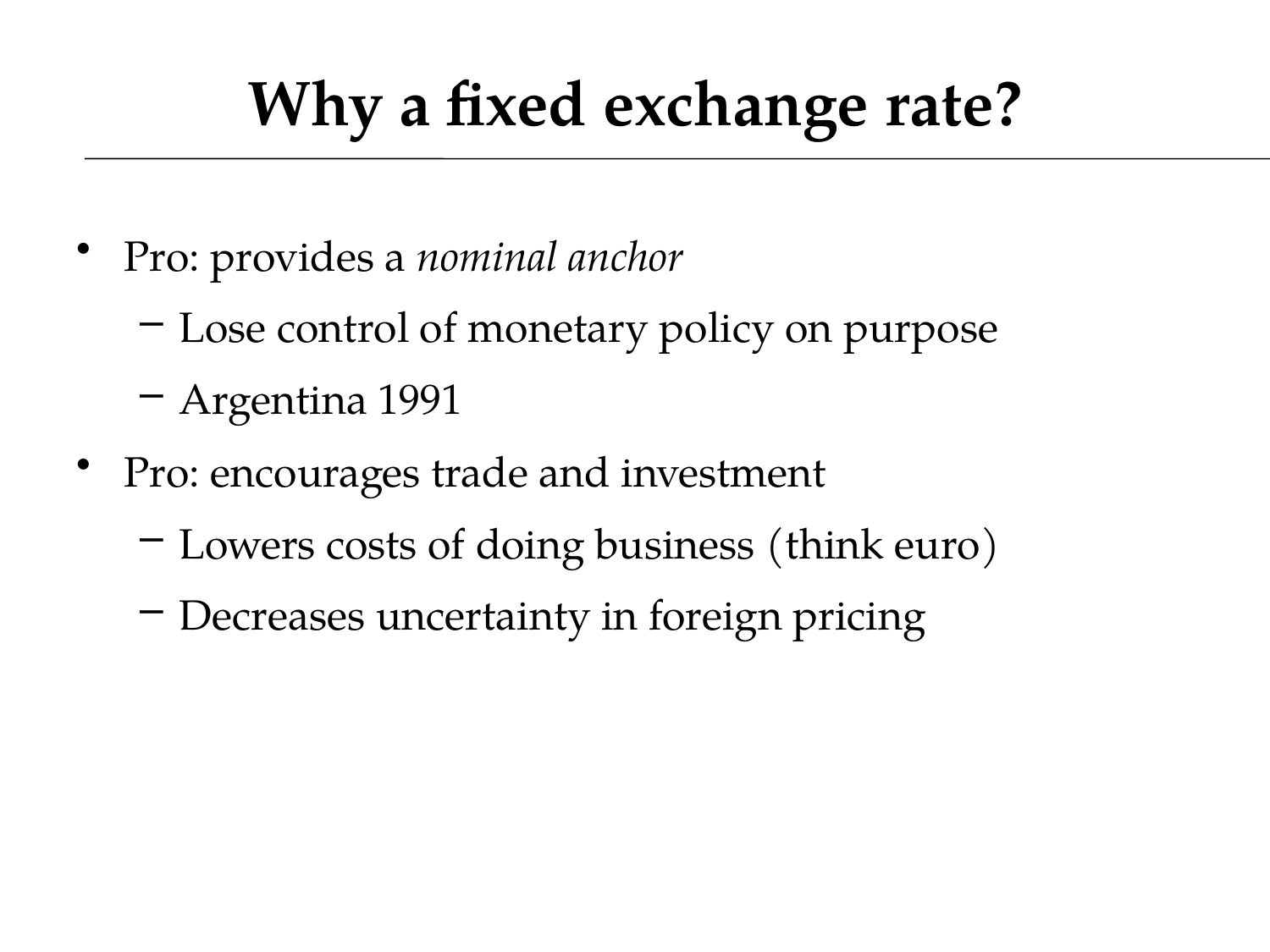

# Why a fixed exchange rate?
Pro: provides a nominal anchor
Lose control of monetary policy on purpose
Argentina 1991
Pro: encourages trade and investment
Lowers costs of doing business (think euro)
Decreases uncertainty in foreign pricing